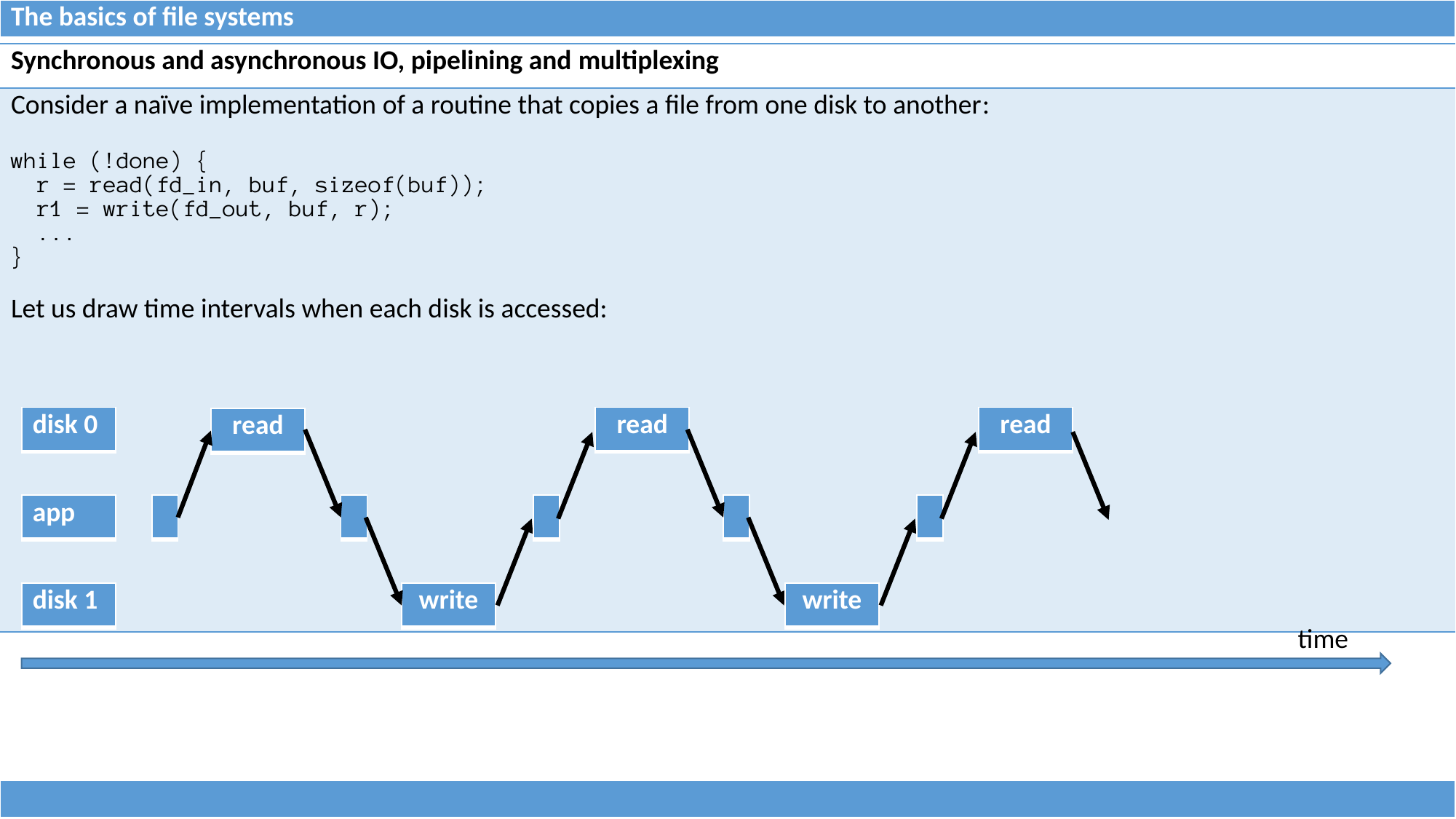

| The basics of file systems |
| --- |
| Synchronous and asynchronous IO, pipelining and multiplexing |
| --- |
| Consider a naïve implementation of a routine that copies a file from one disk to another: while (!done) { r = read(fd\_in, buf, sizeof(buf)); r1 = write(fd\_out, buf, r); ... } Let us draw time intervals when each disk is accessed: |
| disk 0 |
| --- |
| read |
| --- |
| read |
| --- |
| read |
| --- |
| app |
| --- |
|  |
| --- |
|  |
| --- |
|  |
| --- |
|  |
| --- |
|  |
| --- |
| disk 1 |
| --- |
| write |
| --- |
| write |
| --- |
time

|  |
| --- |